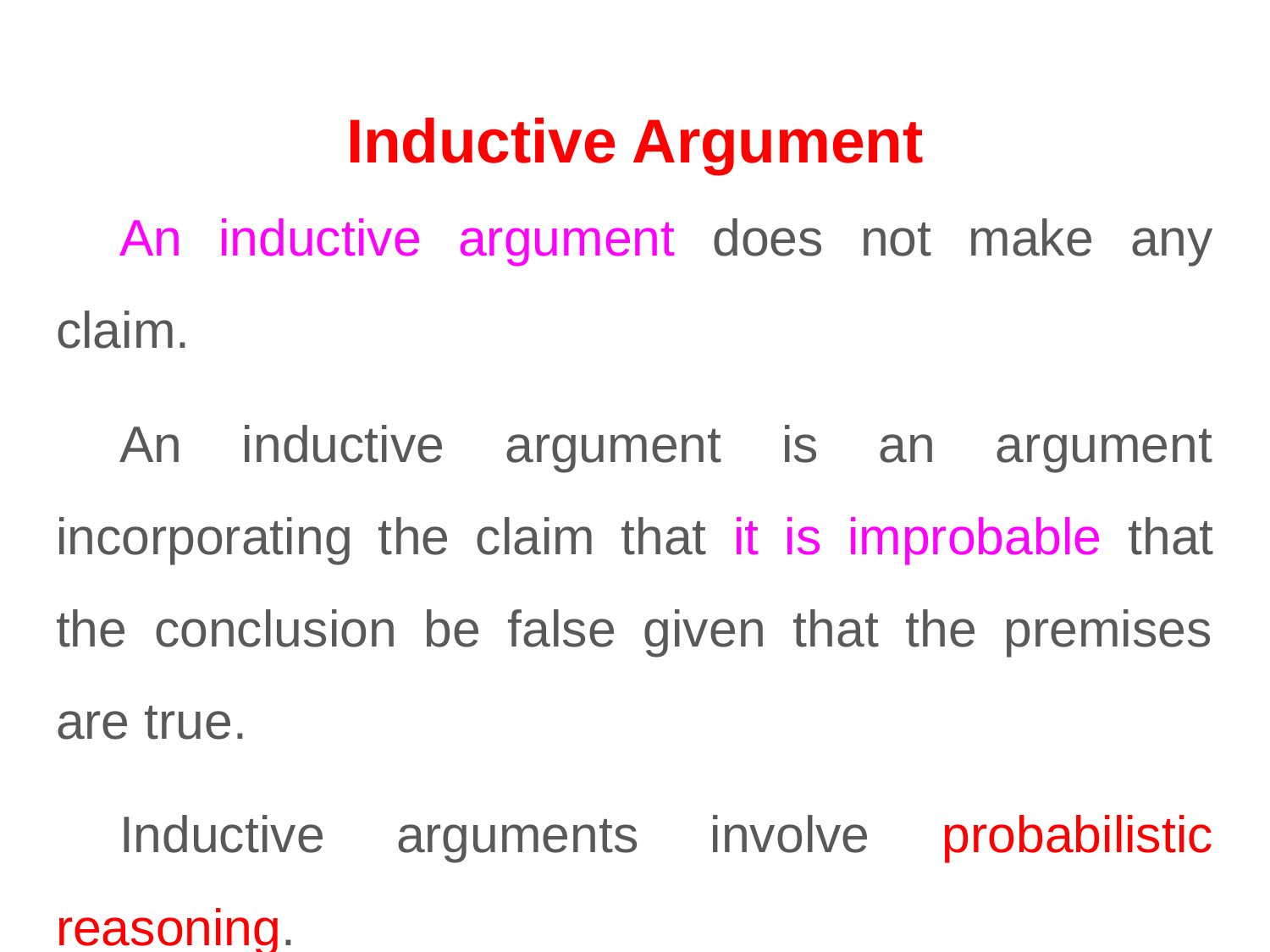

# Inductive Argument
An inductive argument does not make any claim.
An inductive argument is an argument incorporating the claim that it is improbable that the conclusion be false given that the premises are true.
Inductive arguments involve probabilistic reasoning.